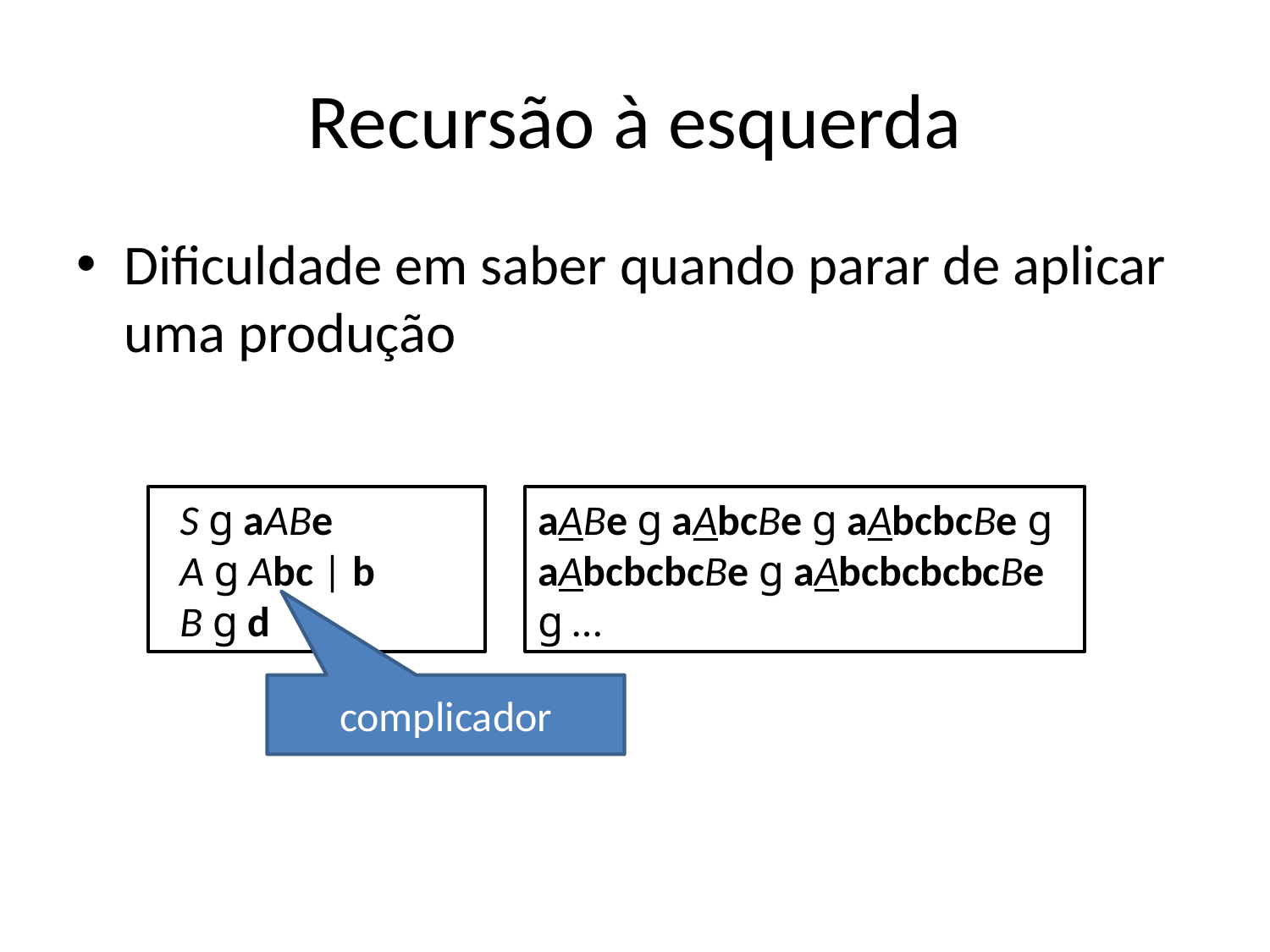

# Recursão à esquerda
Dificuldade em saber quando parar de aplicar uma produção

  S g aABe
  A g Abc | b
  B g d
aABe g aAbcBe g aAbcbcBe g aAbcbcbcBe g aAbcbcbcbcBe  g …
complicador